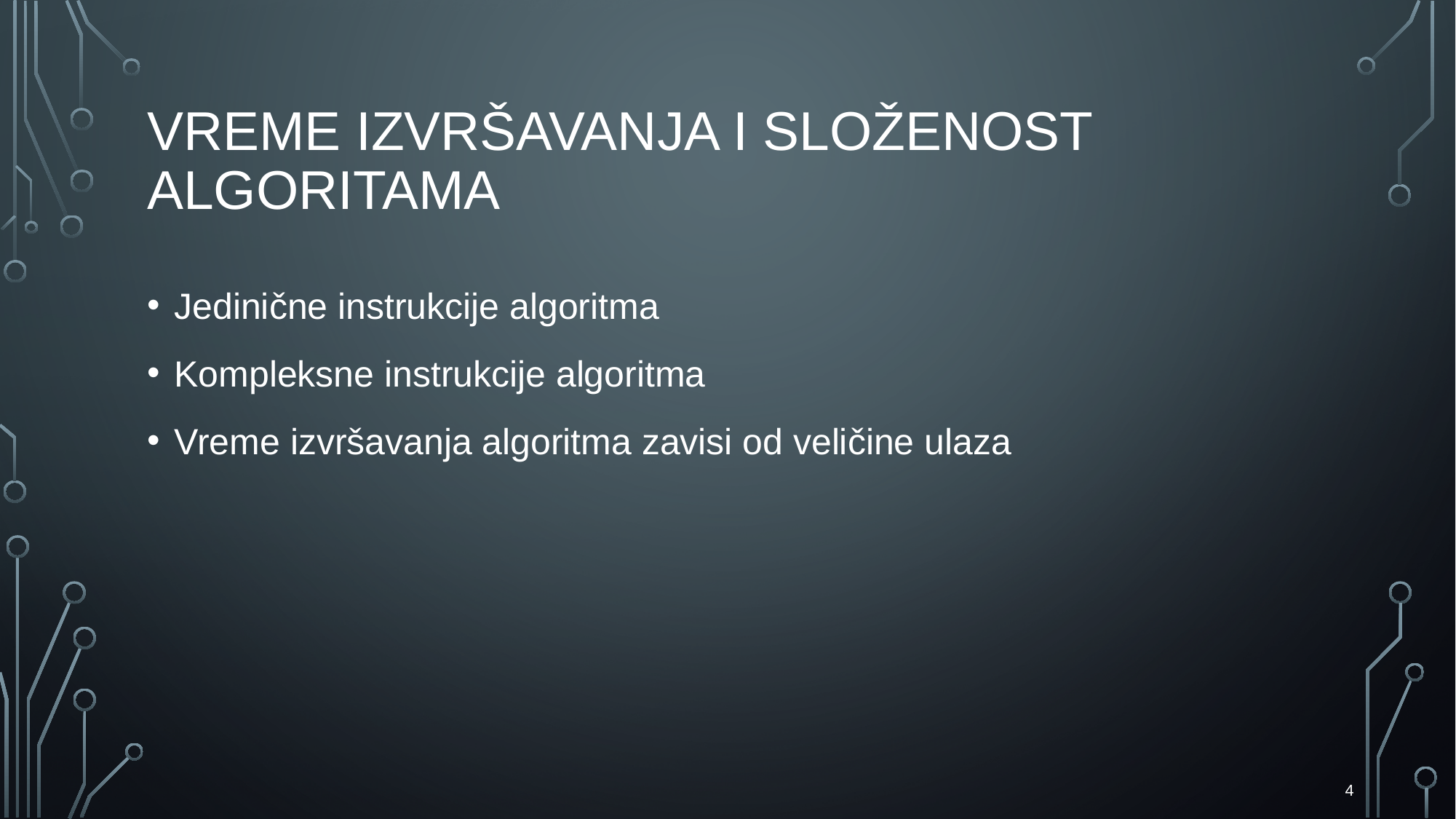

# Vreme izvršavanja i složenost algoritama
Jedinične instrukcije algoritma
Kompleksne instrukcije algoritma
Vreme izvršavanja algoritma zavisi od veličine ulaza
4